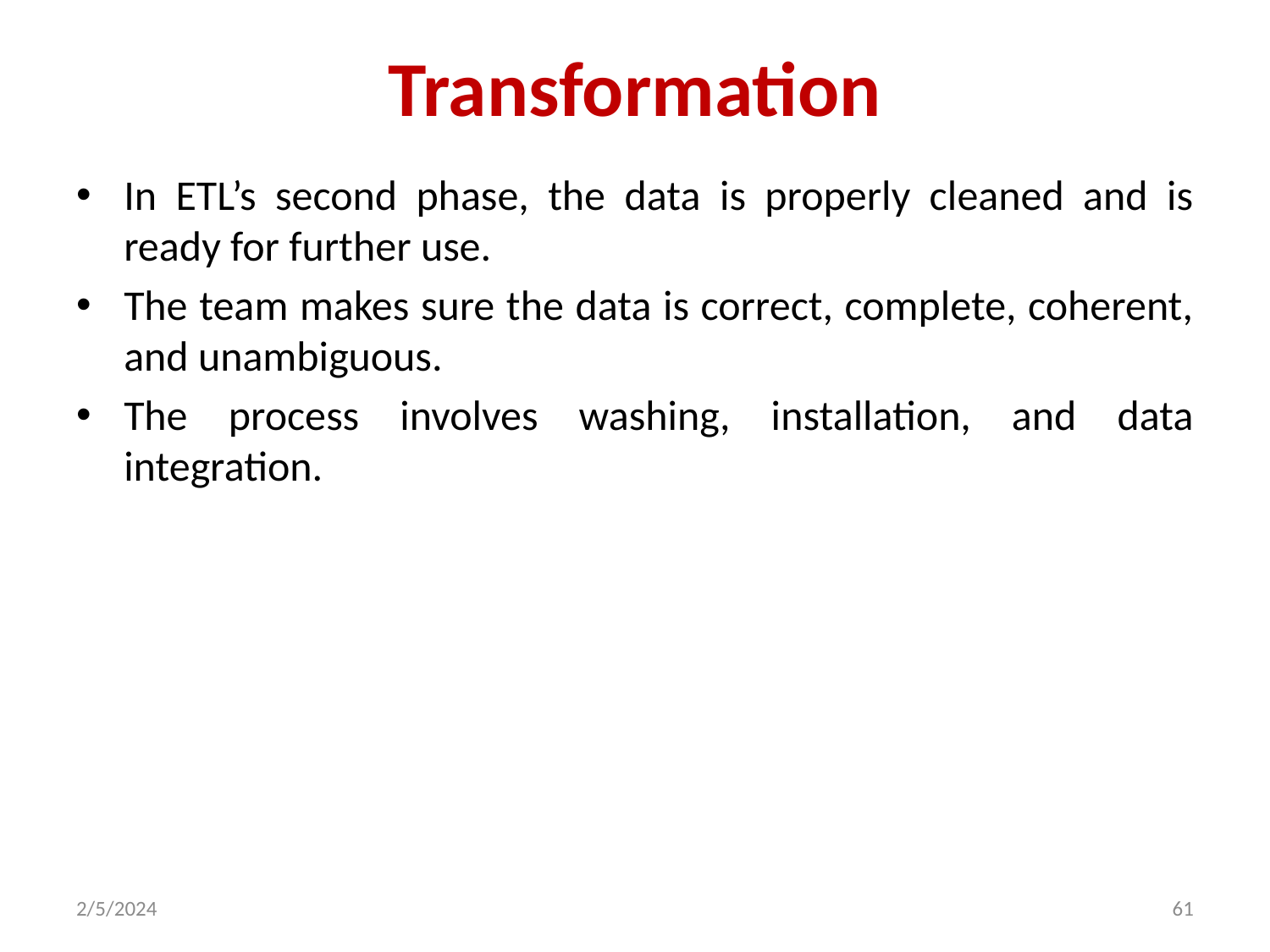

# Transformation
In ETL’s second phase, the data is properly cleaned and is ready for further use.
The team makes sure the data is correct, complete, coherent, and unambiguous.
The process involves washing, installation, and data integration.
2/5/2024
61